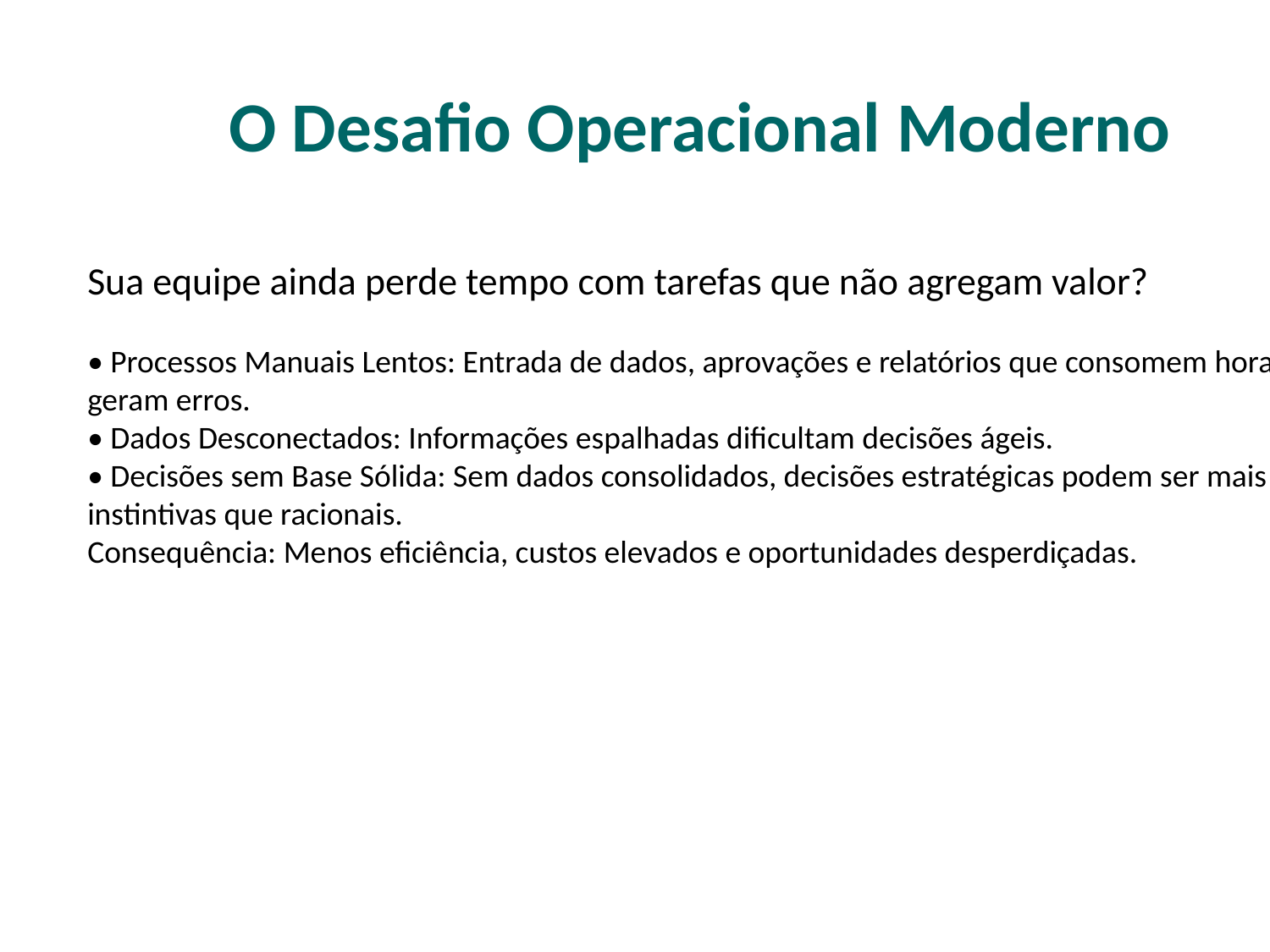

O Desafio Operacional Moderno
Sua equipe ainda perde tempo com tarefas que não agregam valor?

• Processos Manuais Lentos: Entrada de dados, aprovações e relatórios que consomem horas e geram erros.
• Dados Desconectados: Informações espalhadas dificultam decisões ágeis.
• Decisões sem Base Sólida: Sem dados consolidados, decisões estratégicas podem ser mais instintivas que racionais.
Consequência: Menos eficiência, custos elevados e oportunidades desperdiçadas.